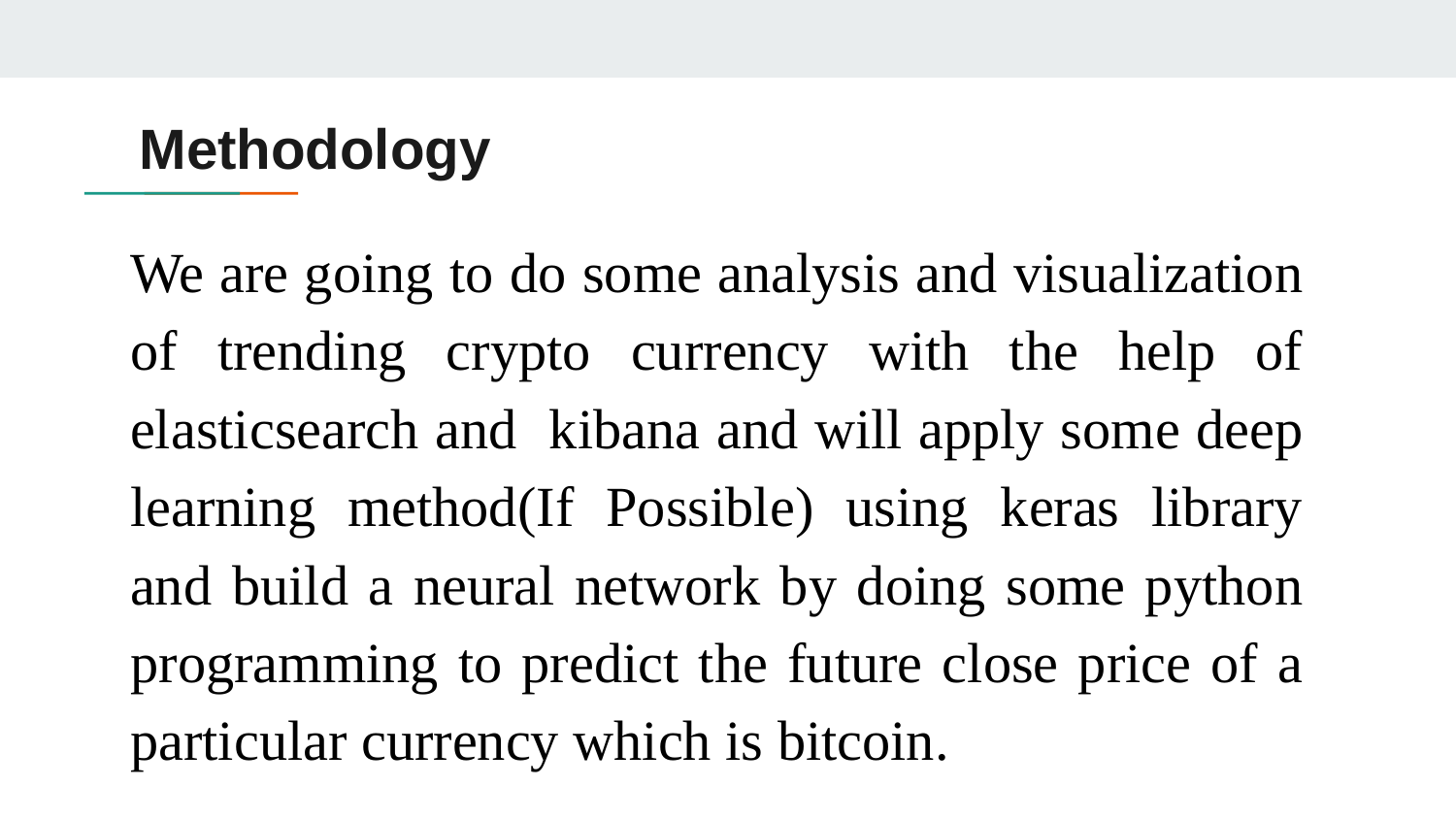

# Methodology
We are going to do some analysis and visualization of trending crypto currency with the help of elasticsearch and  kibana and will apply some deep learning method(If Possible) using keras library and build a neural network by doing some python programming to predict the future close price of a particular currency which is bitcoin.